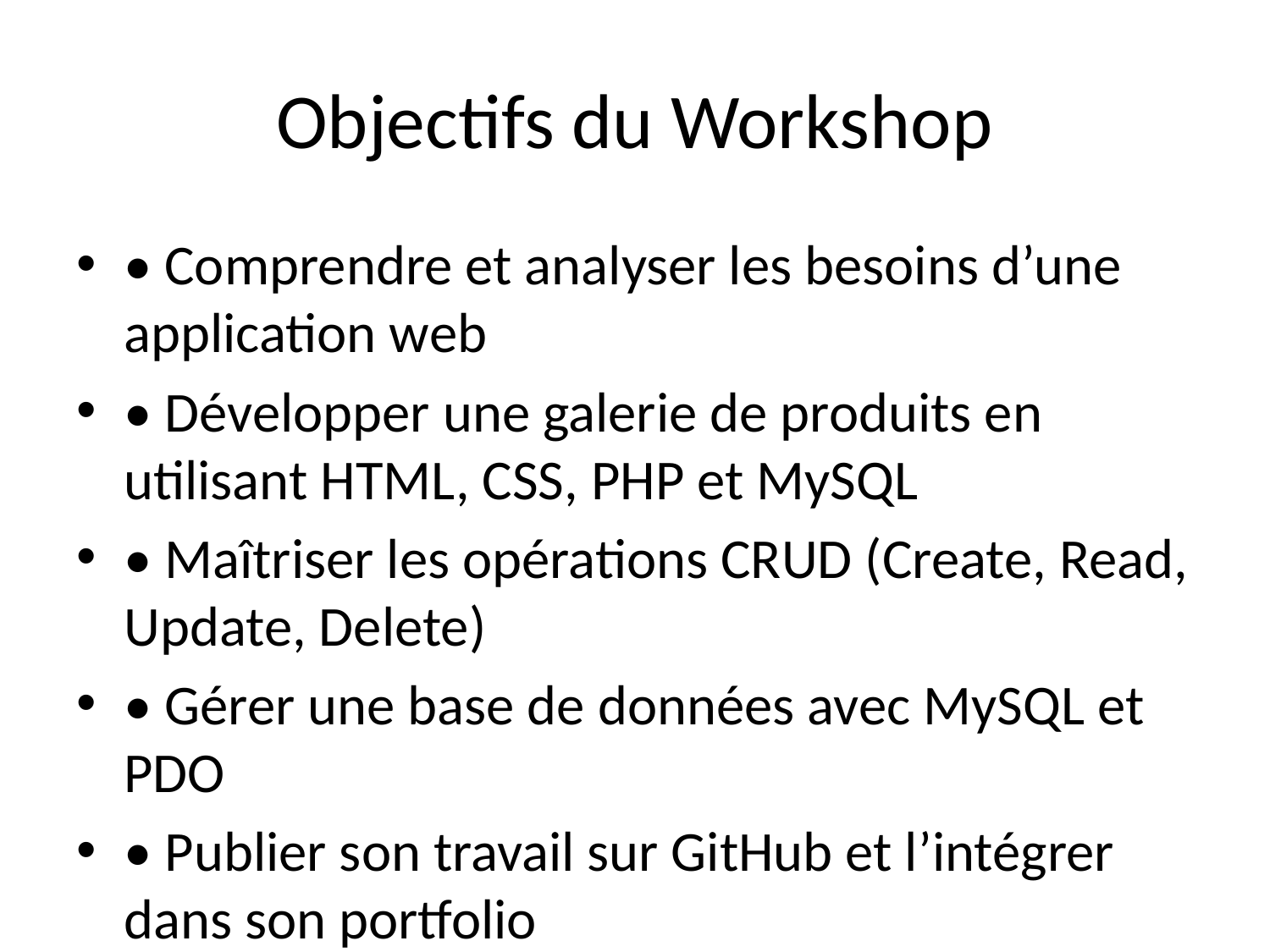

# Objectifs du Workshop
• Comprendre et analyser les besoins d’une application web
• Développer une galerie de produits en utilisant HTML, CSS, PHP et MySQL
• Maîtriser les opérations CRUD (Create, Read, Update, Delete)
• Gérer une base de données avec MySQL et PDO
• Publier son travail sur GitHub et l’intégrer dans son portfolio